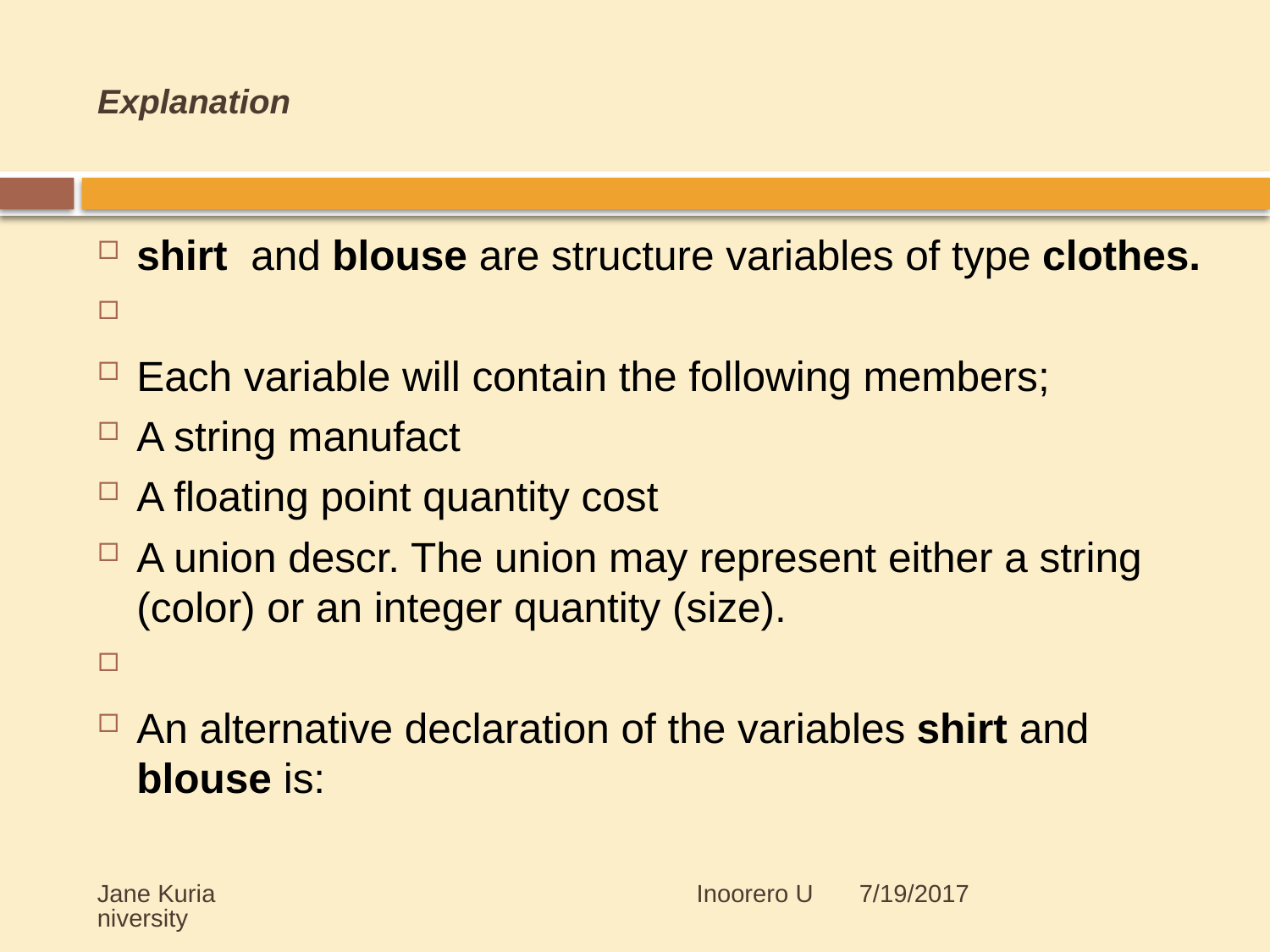

# Explanation
38
shirt  and blouse are structure variables of type clothes.

Each variable will contain the following members;
A string manufact
A floating point quantity cost
A union descr. The union may represent either a string (color) or an integer quantity (size).

An alternative declaration of the variables shirt and blouse is:

Jane Kuria                                                                     Inoorero University
7/19/2017